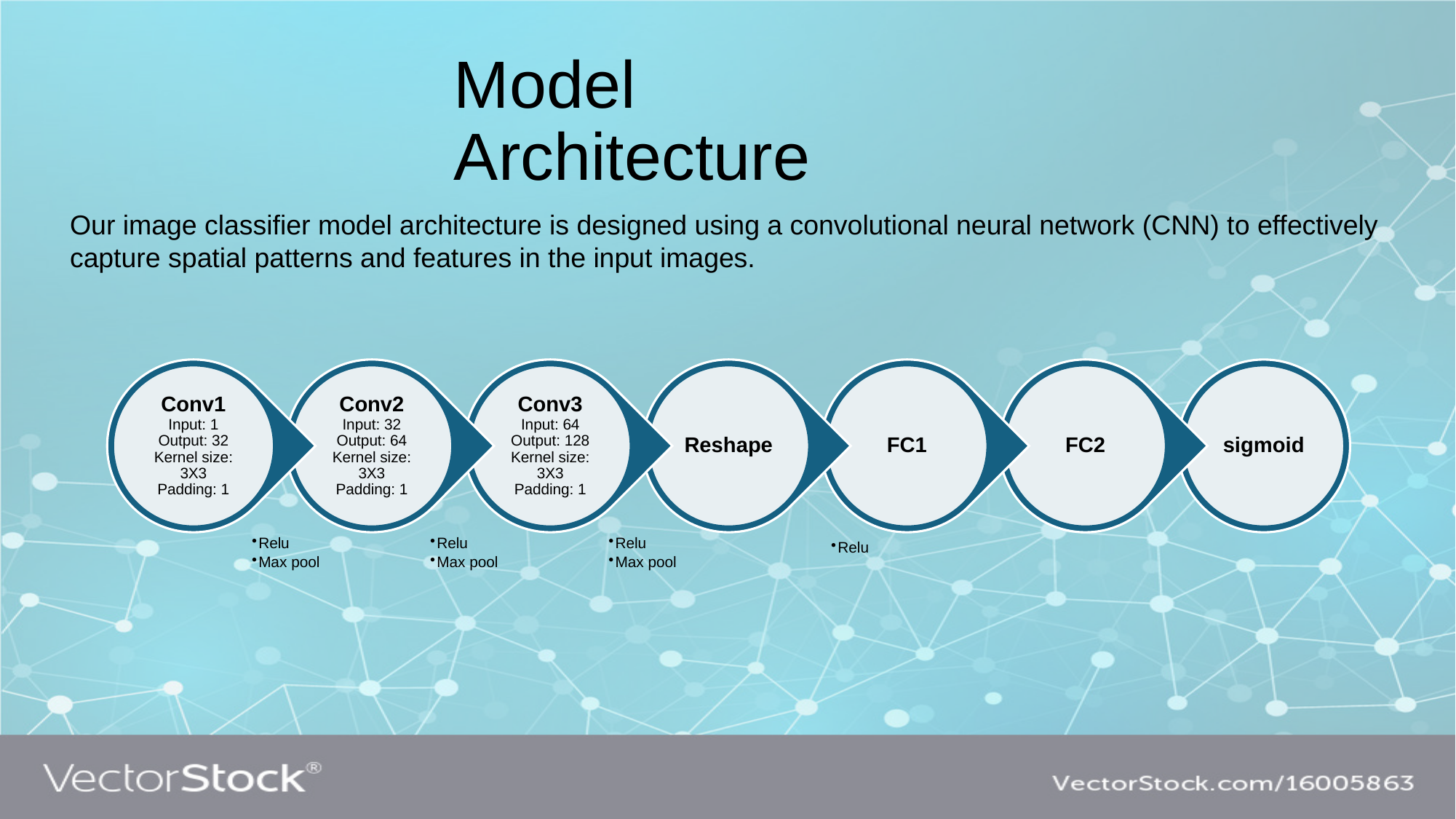

# Model Architecture
Our image classifier model architecture is designed using a convolutional neural network (CNN) to effectively capture spatial patterns and features in the input images.
sigmoid
FC2
FC1
Relu
Reshape
Conv3
Input: 64
Output: 128
Kernel size: 3X3
Padding: 1
Relu
Max pool
Conv2
Input: 32
Output: 64
Kernel size: 3X3
Padding: 1
Relu
Max pool
Conv1
Input: 1
Output: 32
Kernel size: 3X3
Padding: 1
Relu
Max pool